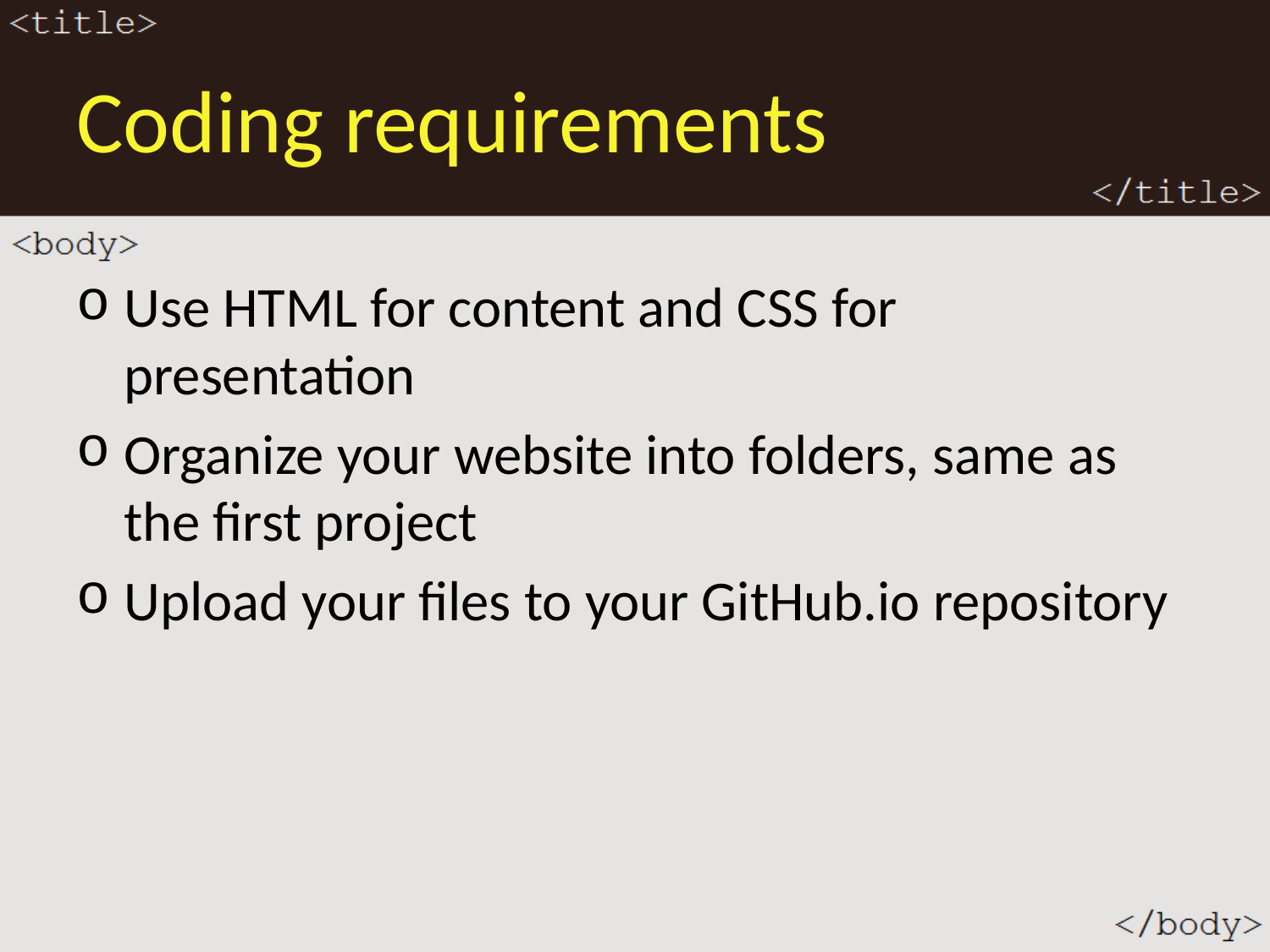

# Coding requirements
Use HTML for content and CSS for presentation
Organize your website into folders, same as the first project
Upload your files to your GitHub.io repository